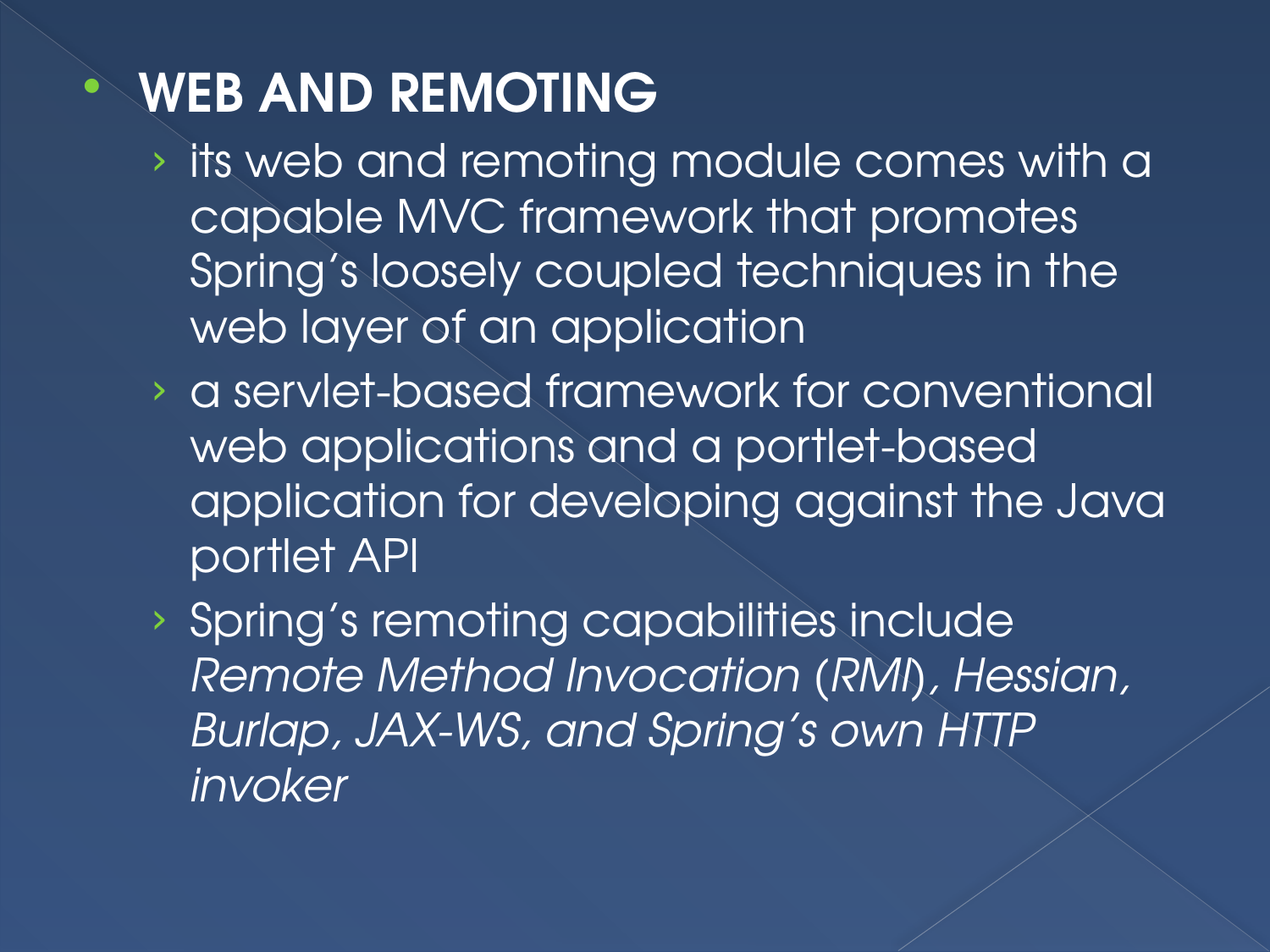

WEB AND REMOTING
its web and remoting module comes with a capable MVC framework that promotes Spring’s loosely coupled techniques in the web layer of an application
a servlet-based framework for conventional web applications and a portlet-based application for developing against the Java portlet API
Spring’s remoting capabilities include Remote Method Invocation (RMI), Hessian, Burlap, JAX-WS, and Spring’s own HTTP invoker